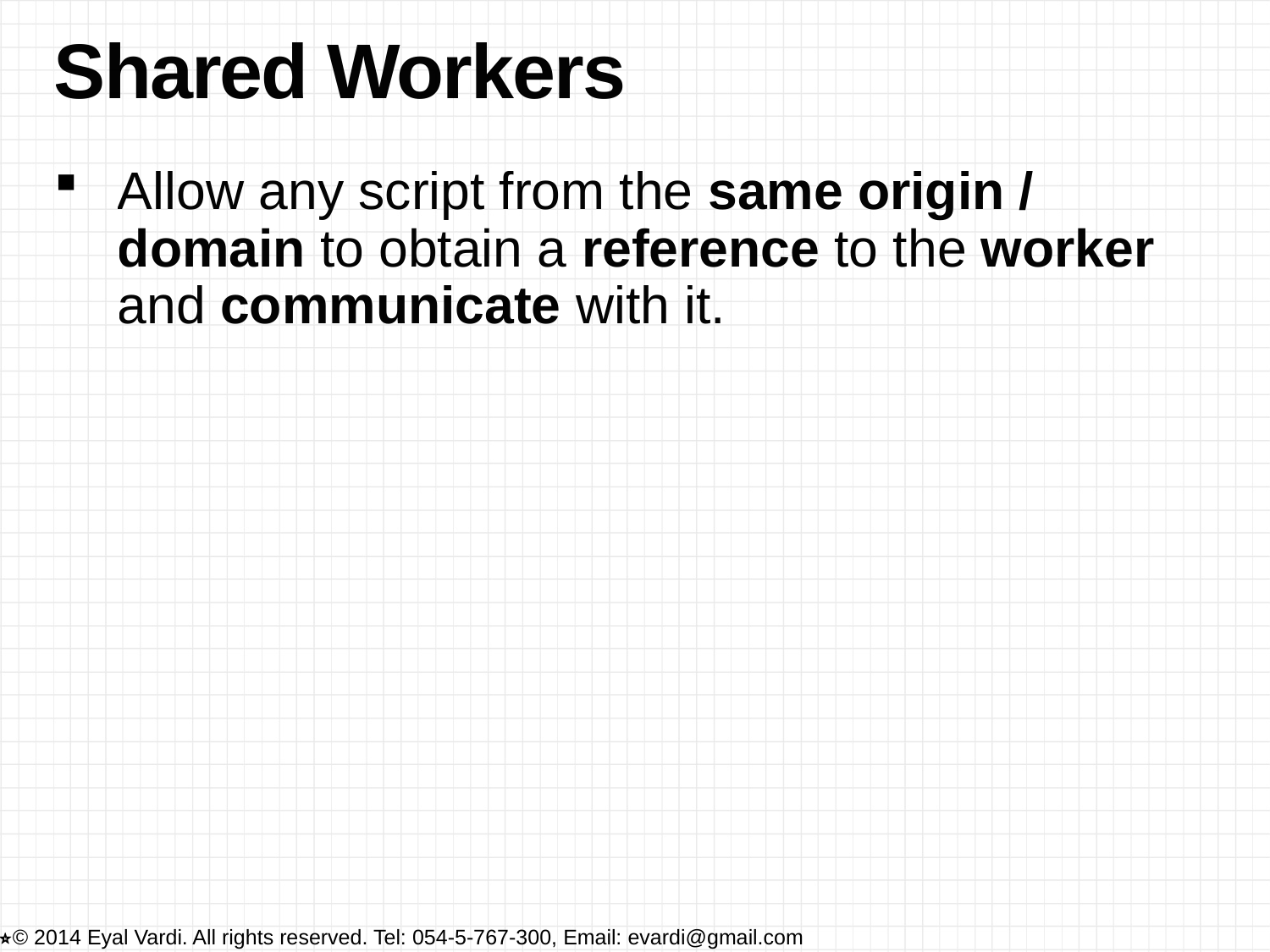

# Shared Workers
Allow any script from the same origin / domain to obtain a reference to the worker and communicate with it.